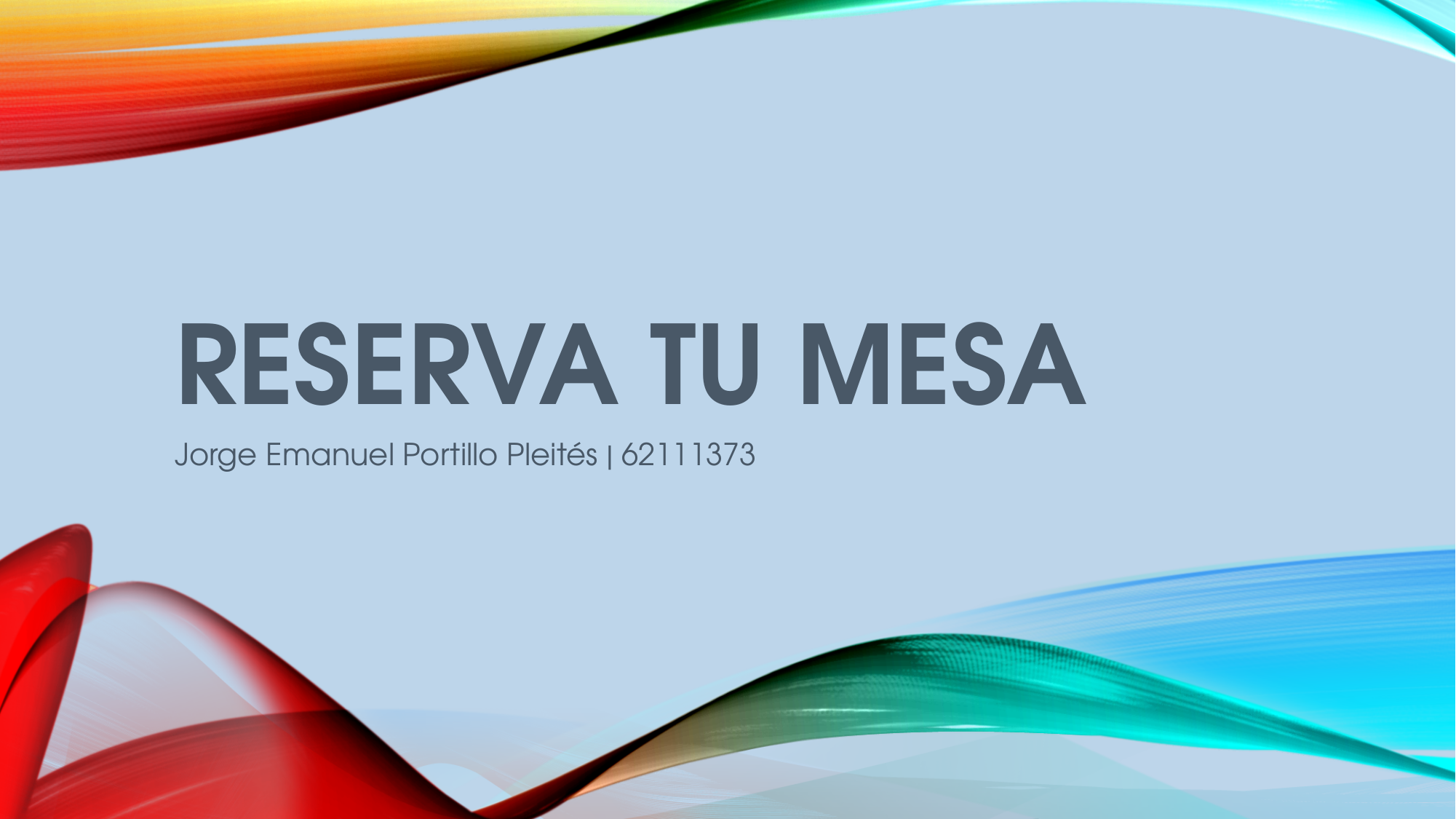

# Reserva tu mesa
Jorge Emanuel Portillo Pleités | 62111373